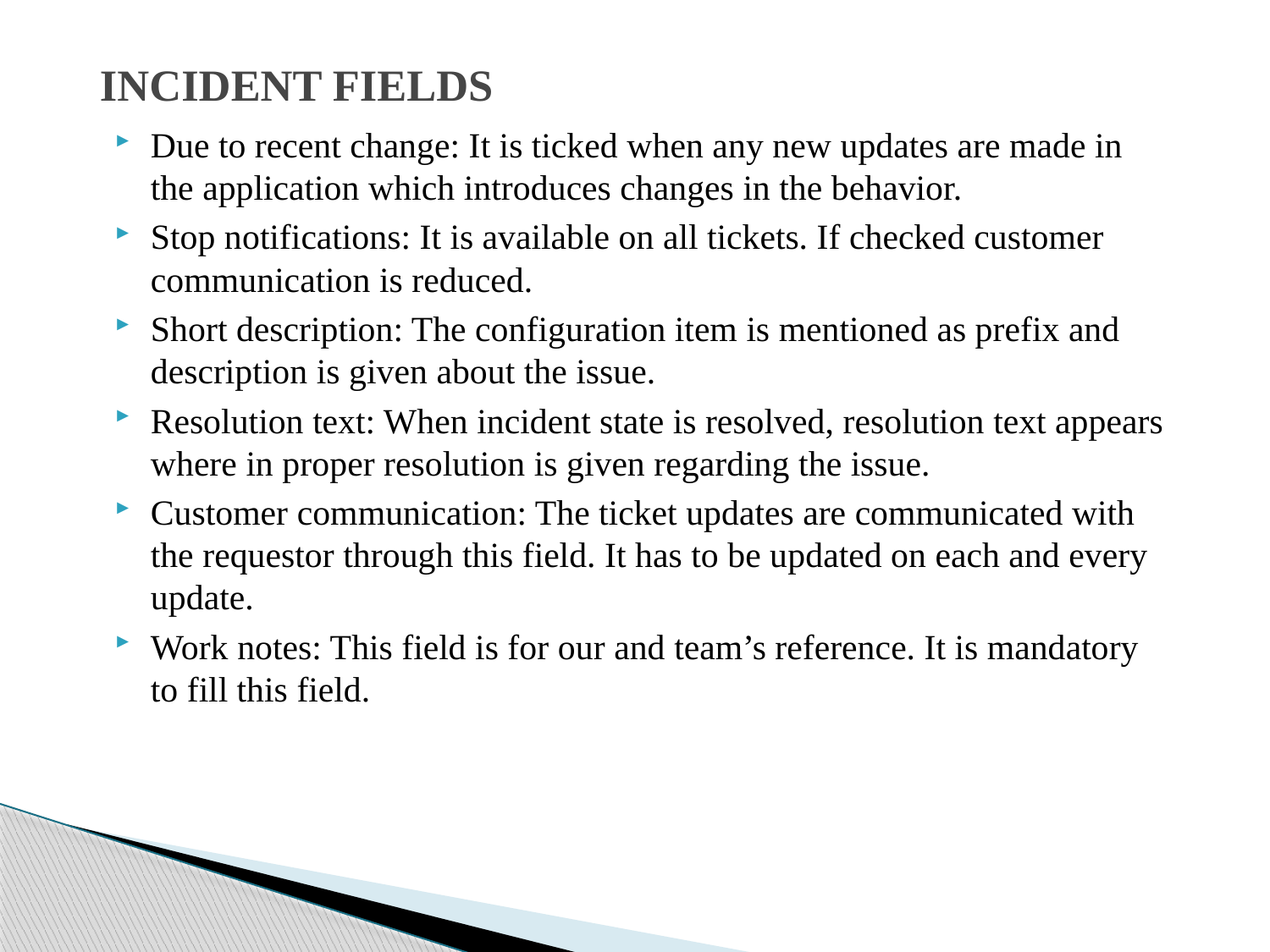

# INCIDENT FIELDS
Due to recent change: It is ticked when any new updates are made in the application which introduces changes in the behavior.
Stop notifications: It is available on all tickets. If checked customer communication is reduced.
Short description: The configuration item is mentioned as prefix and description is given about the issue.
Resolution text: When incident state is resolved, resolution text appears where in proper resolution is given regarding the issue.
Customer communication: The ticket updates are communicated with the requestor through this field. It has to be updated on each and every update.
Work notes: This field is for our and team’s reference. It is mandatory to fill this field.